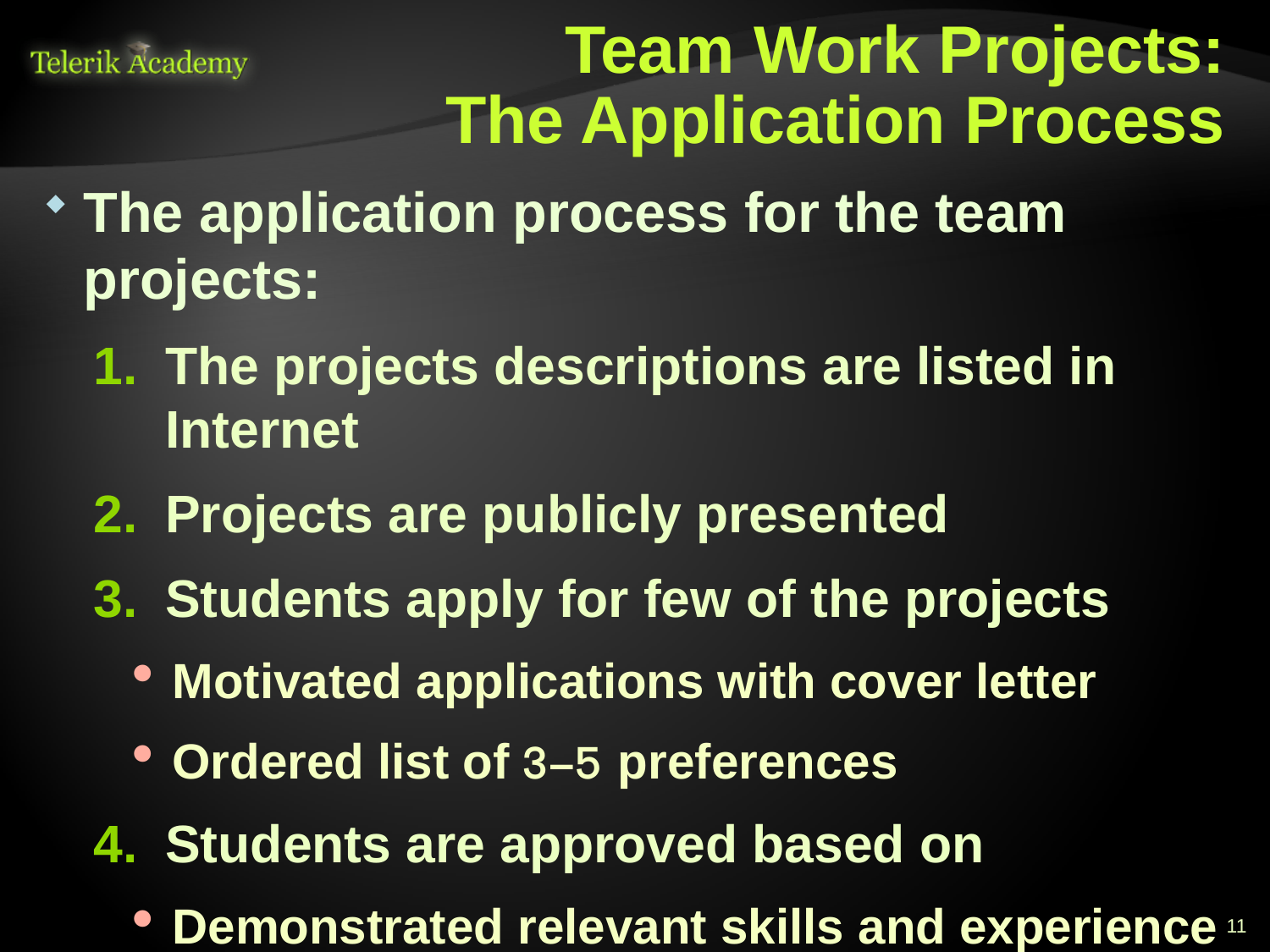

# Team Work Projects: The Application Process
The application process for the team projects:
The projects descriptions are listed in Internet
Projects are publicly presented
Students apply for few of the projects
Motivated applications with cover letter
Ordered list of 3-5 preferences
Students are approved based on
Demonstrated relevant skills and experience
The exam results an the academy
11